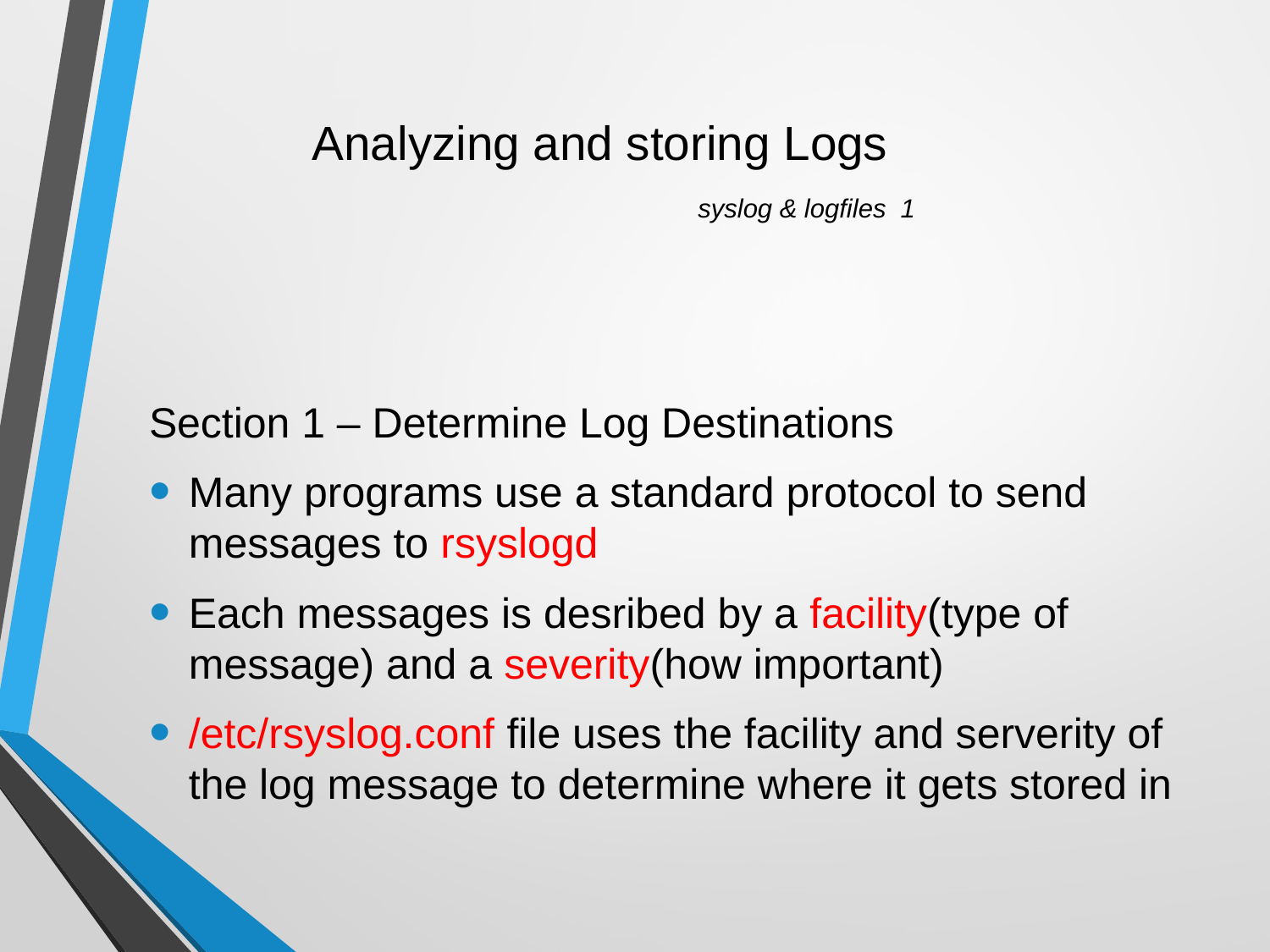

# Analyzing and storing Logs syslog & logfiles  1
Section 1 – Determine Log Destinations
Many programs use a standard protocol to send messages to rsyslogd
Each messages is desribed by a facility(type of message) and a severity(how important)
/etc/rsyslog.conf file uses the facility and serverity of the log message to determine where it gets stored in